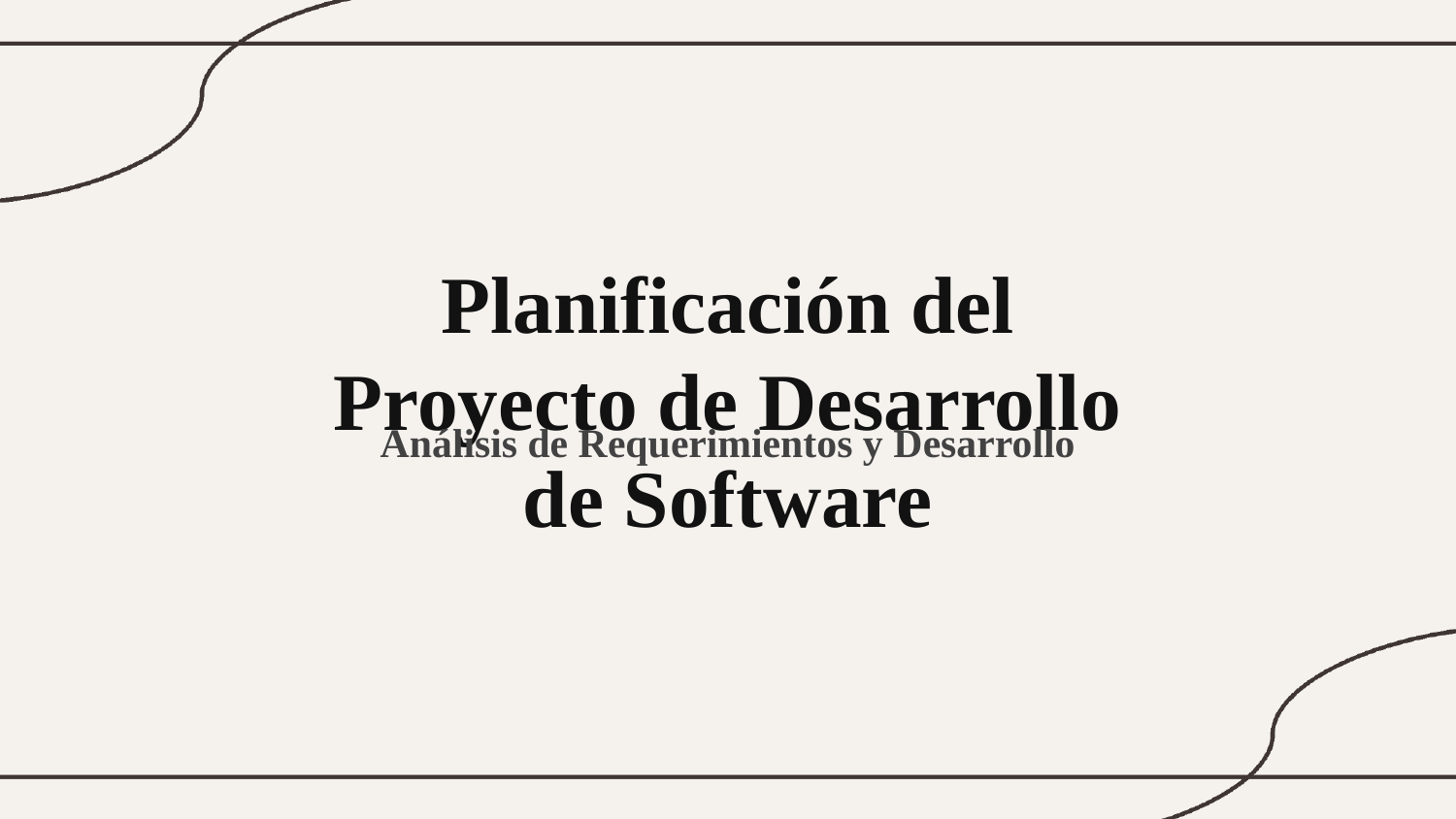

Planificación del Proyecto de Desarrollo de Software
Análisis de Requerimientos y Desarrollo